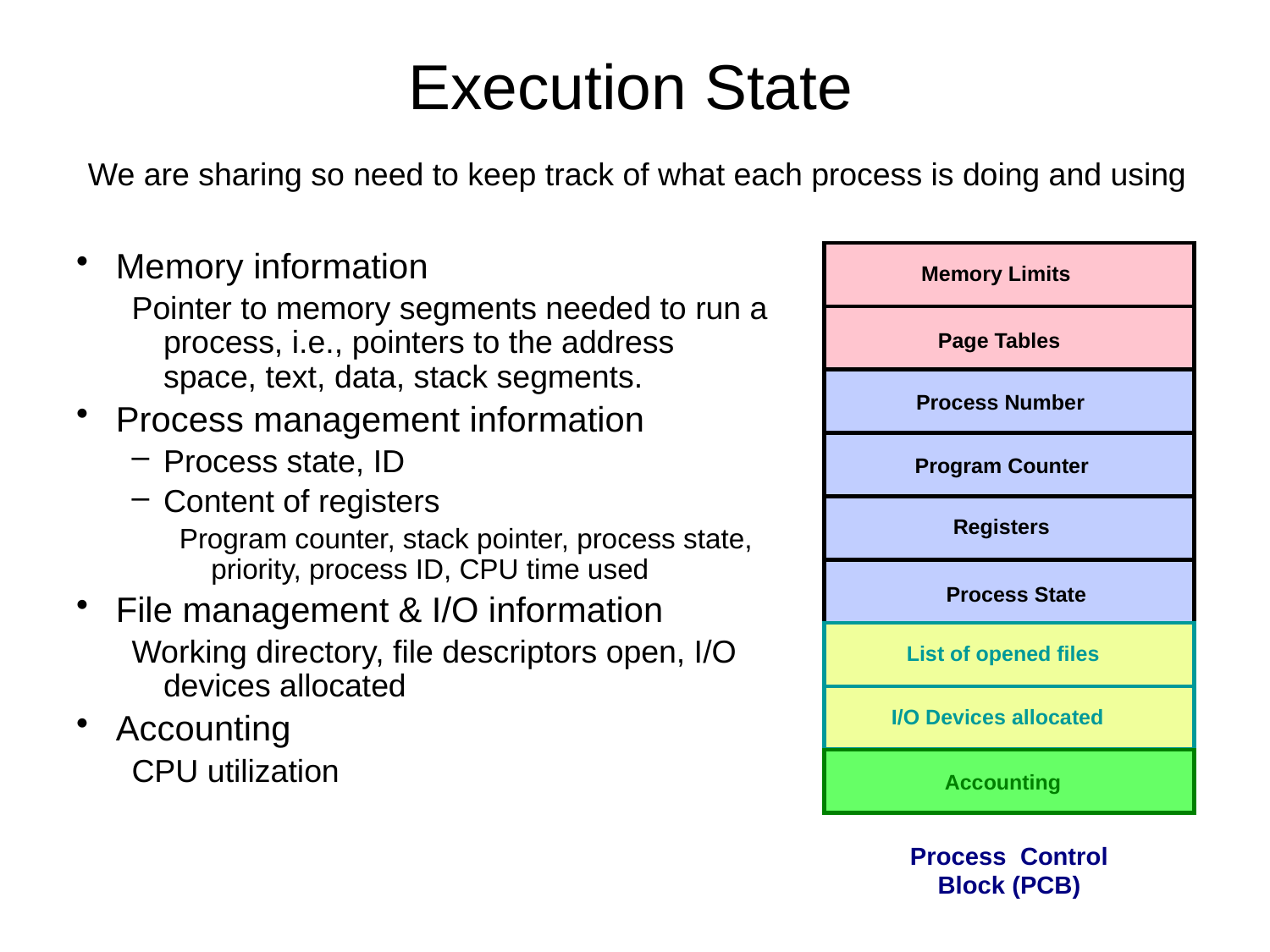

# Execution State
We are sharing so need to keep track of what each process is doing and using
Memory information
Pointer to memory segments needed to run a process, i.e., pointers to the address space, text, data, stack segments.
Process management information
Process state, ID
Content of registers
Program counter, stack pointer, process state, priority, process ID, CPU time used
File management & I/O information
Working directory, file descriptors open, I/O devices allocated
Accounting
CPU utilization

Memory Limits

Page Tables

Process Number

Program Counter

Registers

Process State

List of opened files

I/O Devices allocated
Accounting
Process  Control Block (PCB)